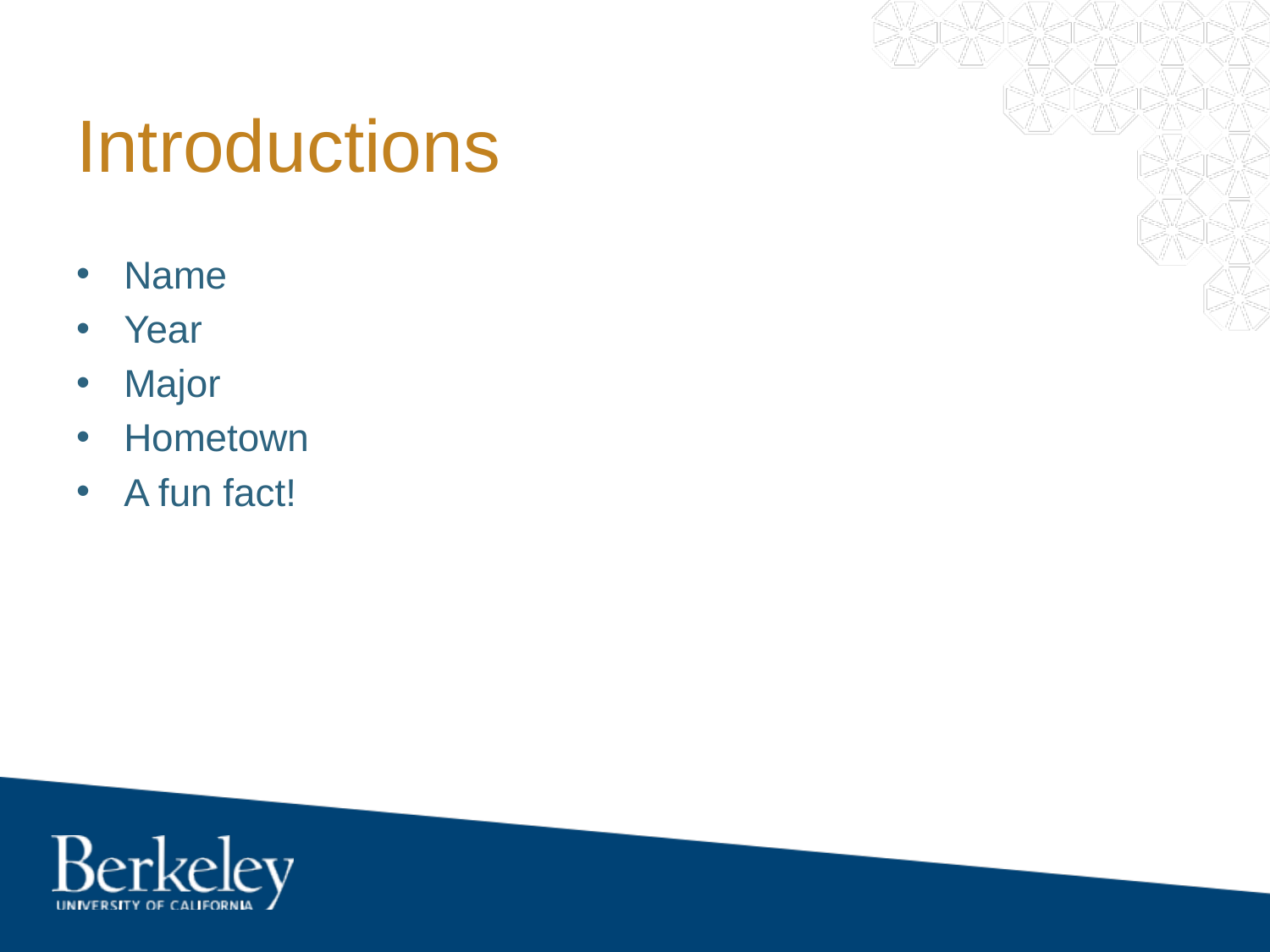

# Introductions
Name
Year
Major
Hometown
A fun fact!